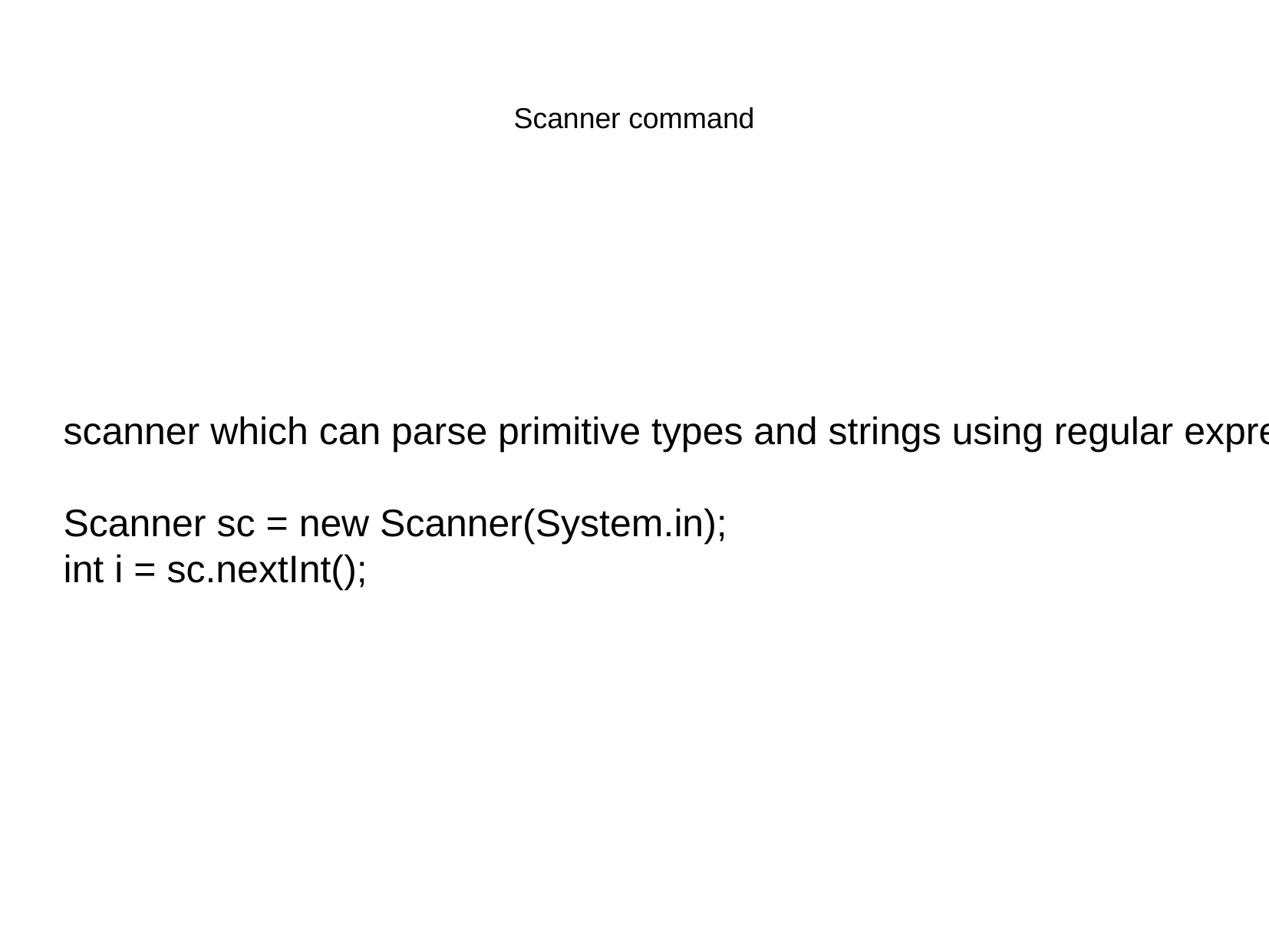

Scanner command
scanner which can parse primitive types and strings using regular expressions (e.g. \n).

Scanner sc = new Scanner(System.in);
int i = sc.nextInt();